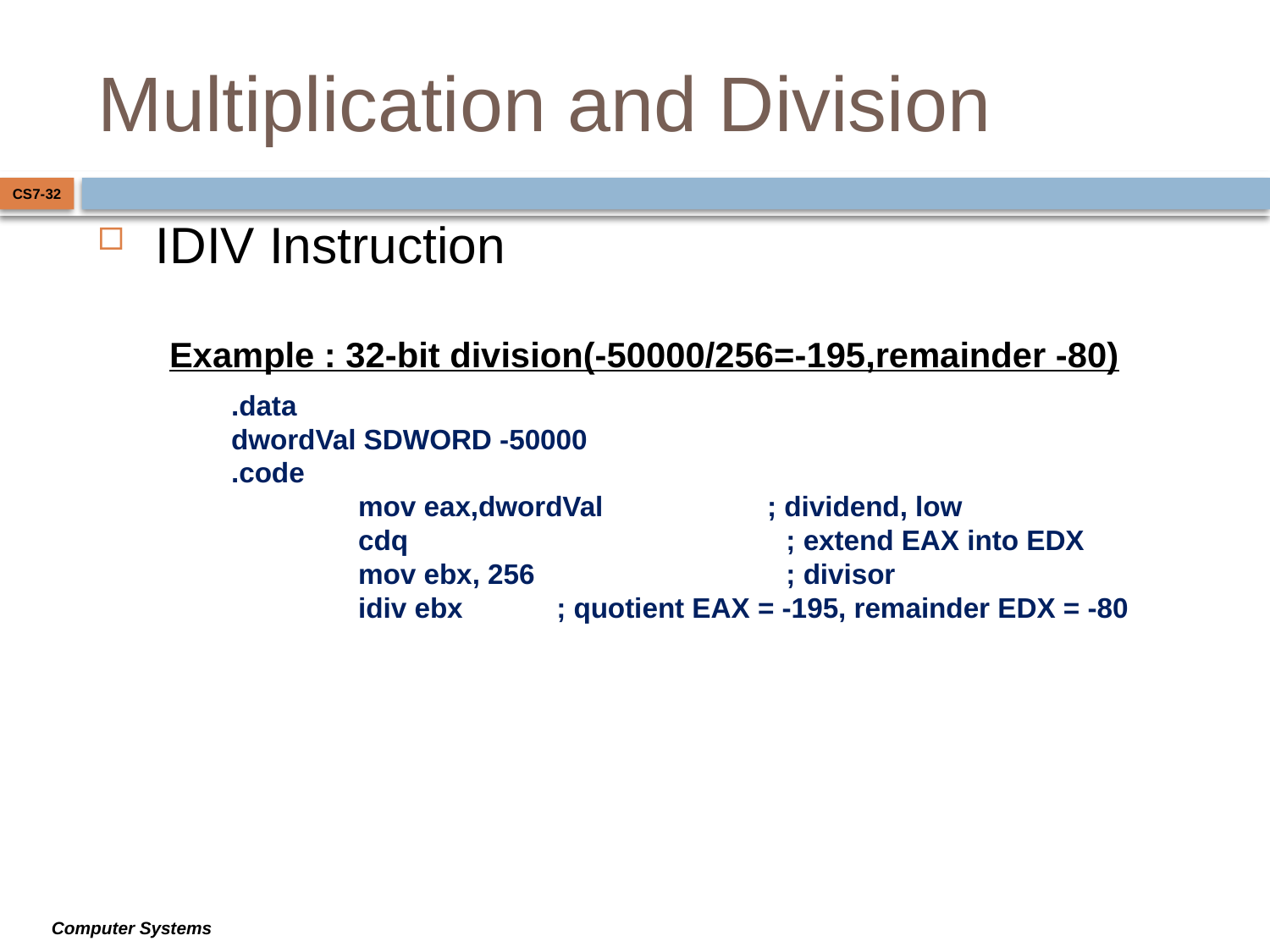

# Multiplication and Division
CS7-32
IDIV Instruction
Example : 32-bit division(-50000/256=-195,remainder -80)
.data
dwordVal SDWORD -50000
.code
	mov eax,dwordVal                     ; dividend, low
	cdq			      ; extend EAX into EDX
	mov ebx, 256		      ; divisor
	idiv ebx            ; quotient EAX = -195, remainder EDX = -80